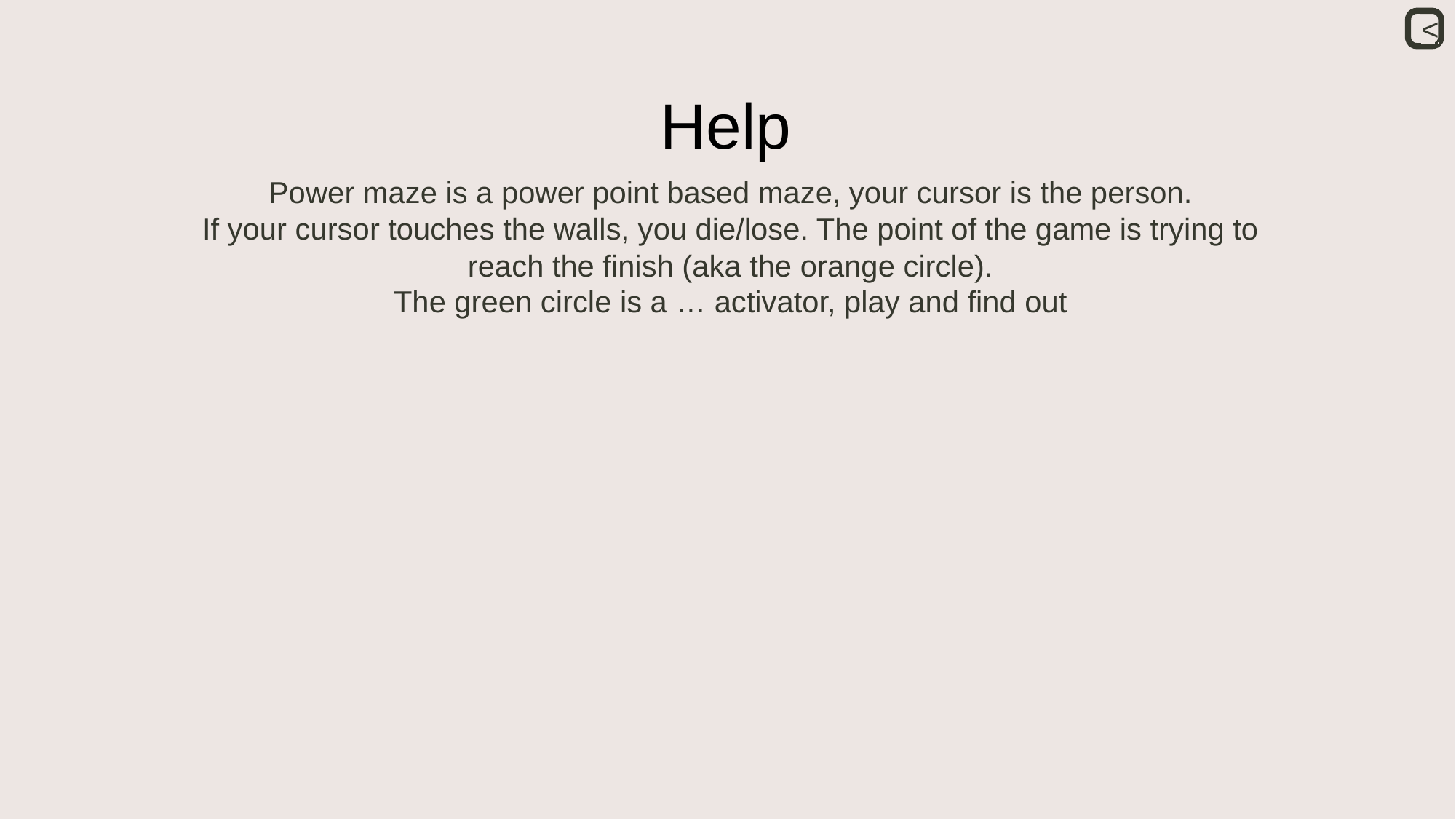

<

Help
Power maze is a power point based maze, your cursor is the person.
If your cursor touches the walls, you die/lose. The point of the game is trying to reach the finish (aka the orange circle).
The green circle is a … activator, play and find out